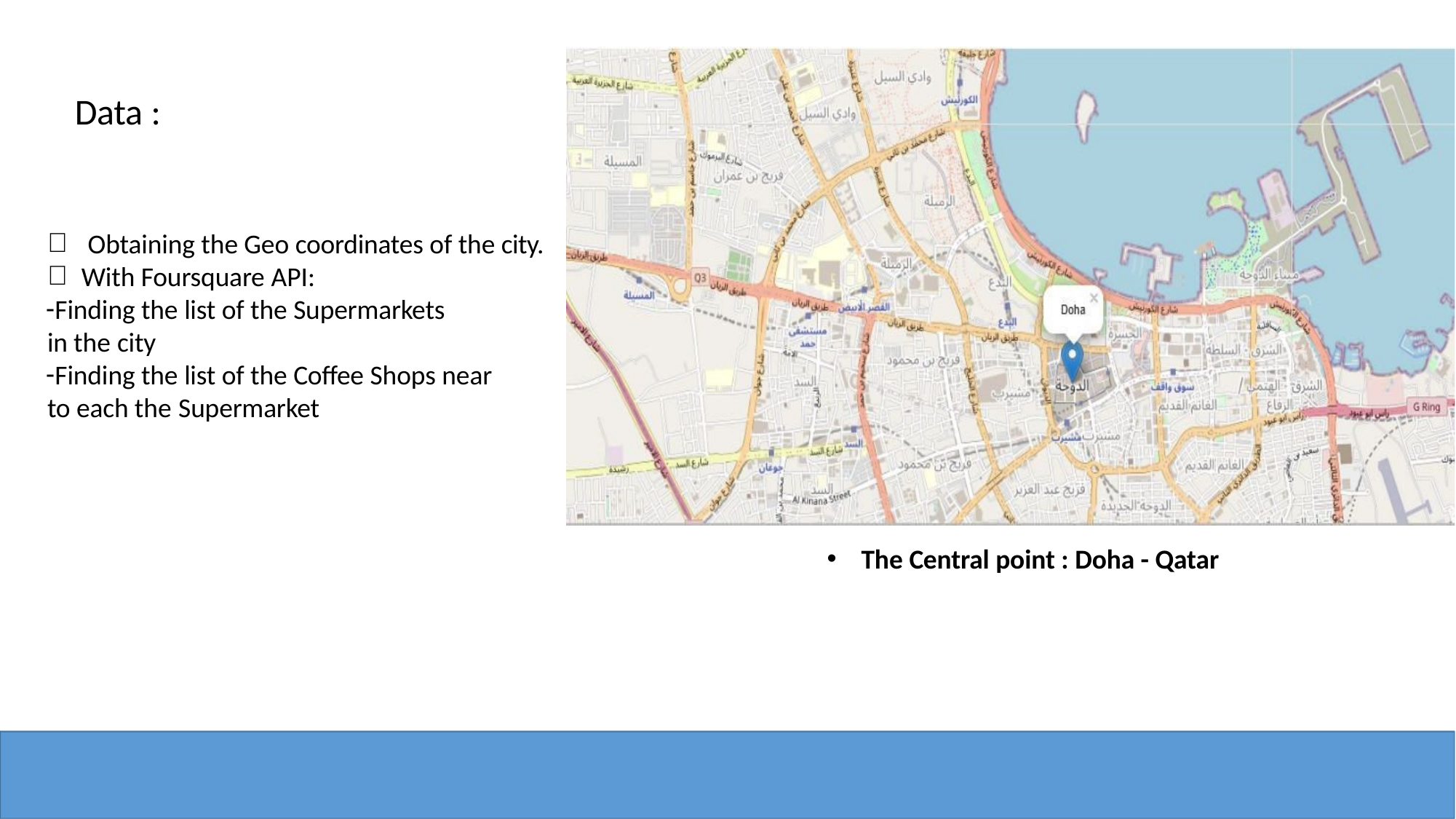

# Data :
Obtaining the Geo coordinates of the city.
With Foursquare API:
Finding the list of the Supermarkets  in the city
Finding the list of the Coffee Shops near  to each the Supermarket
The Central point : Doha - Qatar